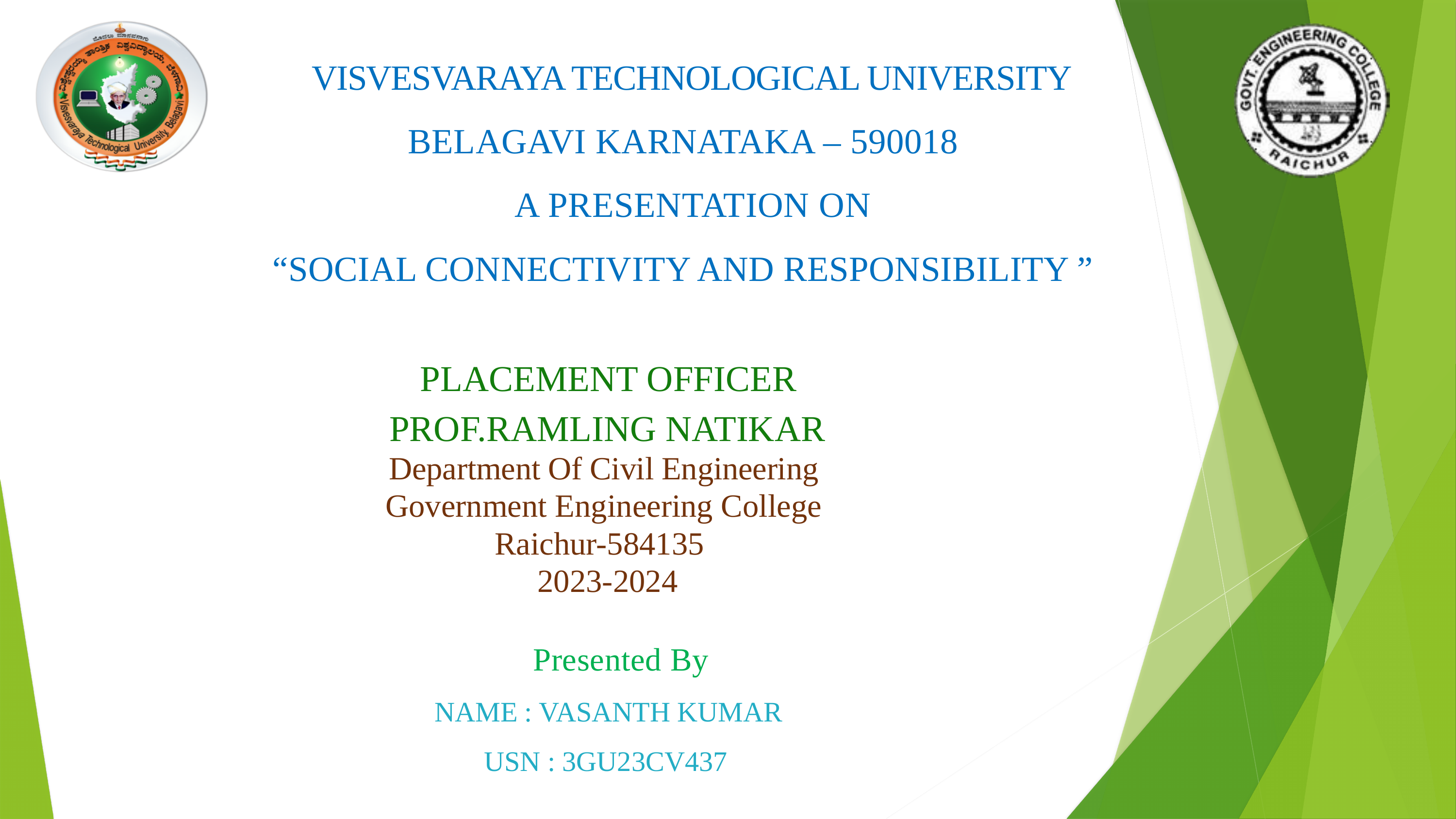

VISVESVARAYA TECHNOLOGICAL UNIVERSITY
BELAGAVI KARNATAKA – 590018
  A PRESENTATION ON
“SOCIAL CONNECTIVITY AND RESPONSIBILITY ”
  PLACEMENT OFFICER
                 PROF.RAMLING NATIKAR
 Department Of Civil Engineering
 Government Engineering College
Raichur-584135
  2023-2024

                  Presented By
    NAME : VASANTH KUMAR
           USN : 3GU23CV437